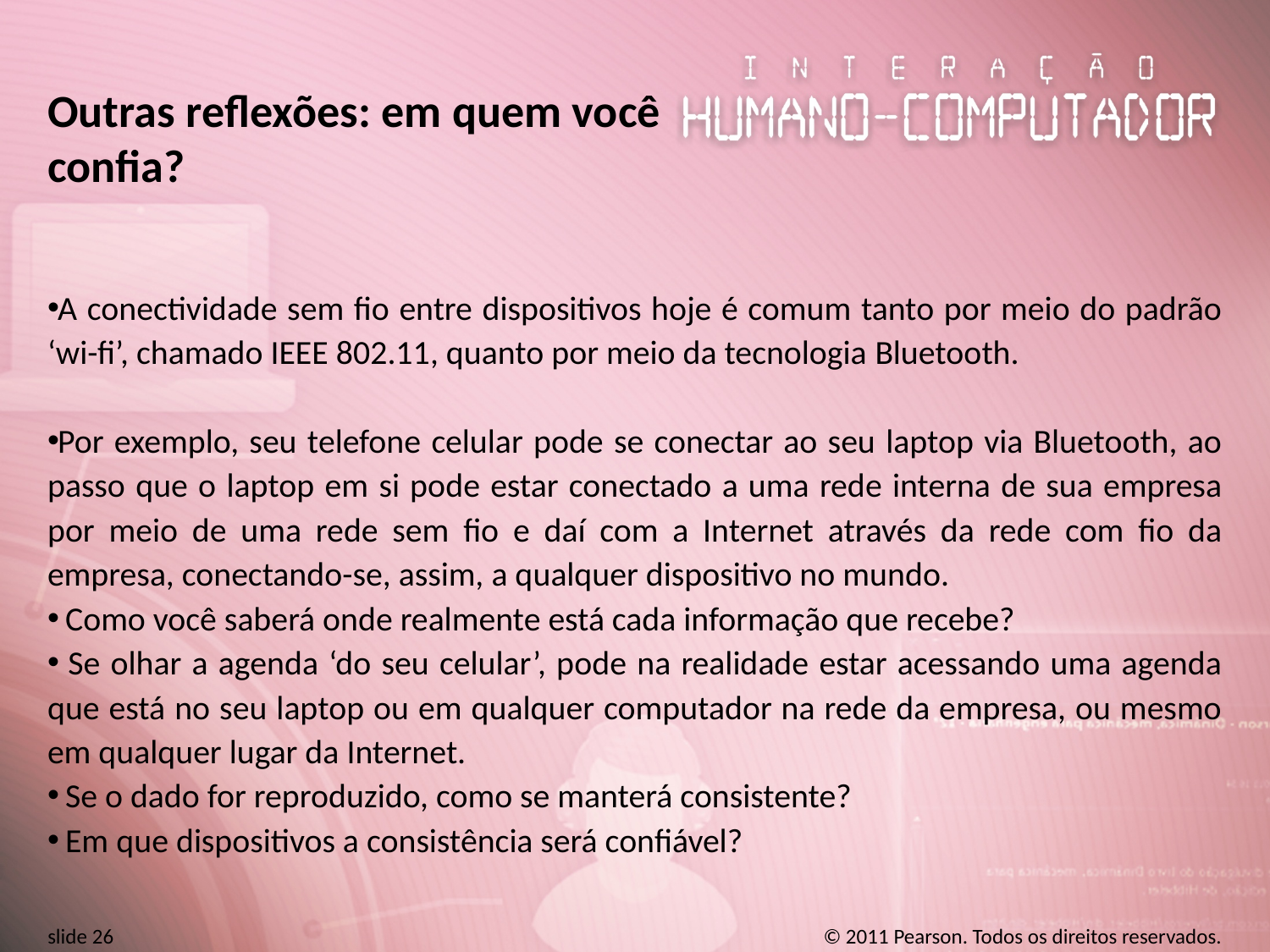

# Outras reflexões: em quem você confia?
A conectividade sem fio entre dispositivos hoje é comum tanto por meio do padrão ‘wi-fi’, chamado IEEE 802.11, quanto por meio da tecnologia Bluetooth.

Por exemplo, seu telefone celular pode se conectar ao seu laptop via Bluetooth, ao passo que o laptop em si pode estar conectado a uma rede interna de sua empresa por meio de uma rede sem fio e daí com a Internet através da rede com fio da empresa, conectando-se, assim, a qualquer dispositivo no mundo.
 Como você saberá onde realmente está cada informação que recebe?
 Se olhar a agenda ‘do seu celular’, pode na realidade estar acessando uma agenda que está no seu laptop ou em qualquer computador na rede da empresa, ou mesmo em qualquer lugar da Internet.
 Se o dado for reproduzido, como se manterá consistente?
 Em que dispositivos a consistência será confiável?